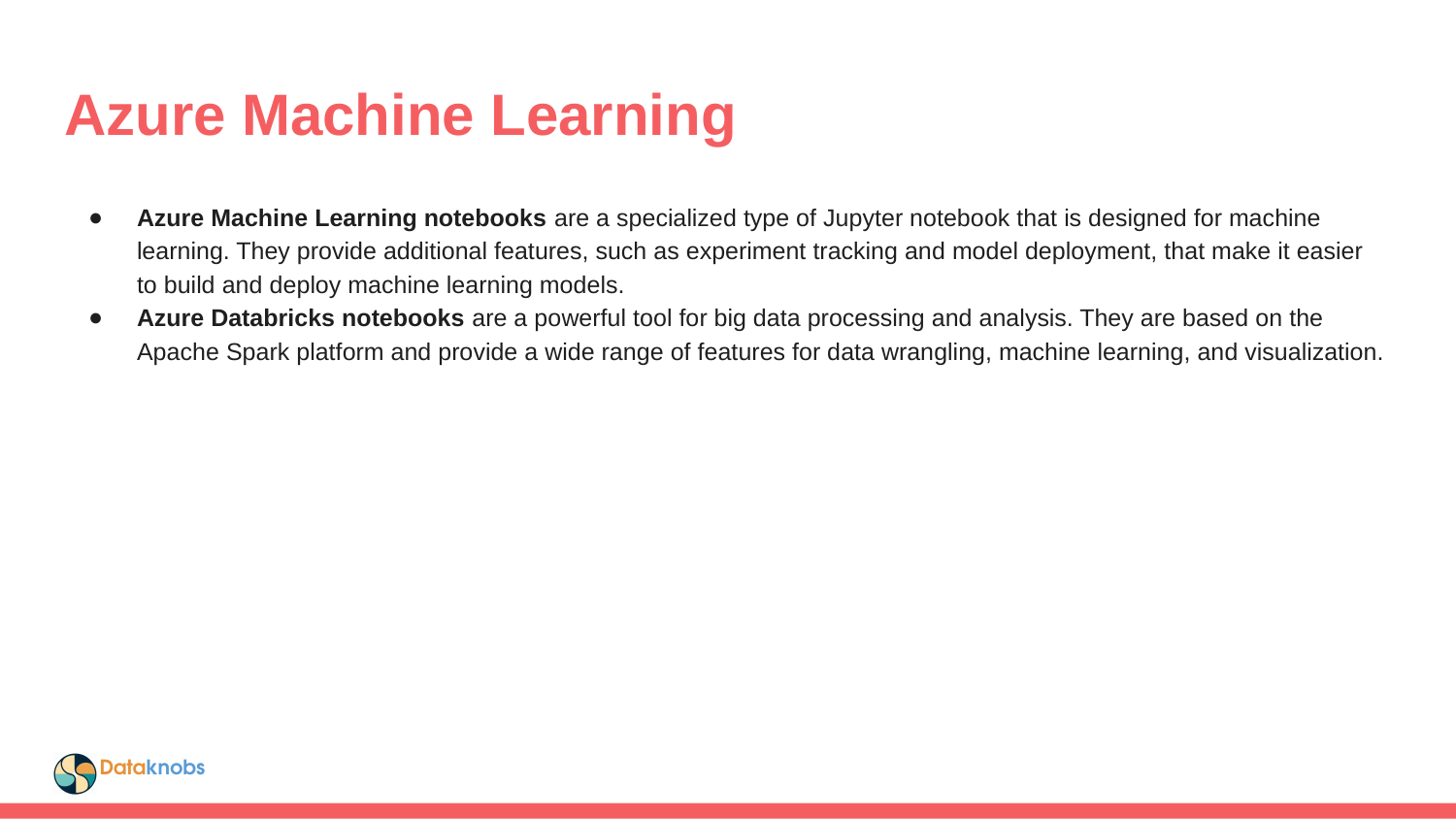

# Azure Machine Learning
Azure Machine Learning notebooks are a specialized type of Jupyter notebook that is designed for machine learning. They provide additional features, such as experiment tracking and model deployment, that make it easier to build and deploy machine learning models.
Azure Databricks notebooks are a powerful tool for big data processing and analysis. They are based on the Apache Spark platform and provide a wide range of features for data wrangling, machine learning, and visualization.